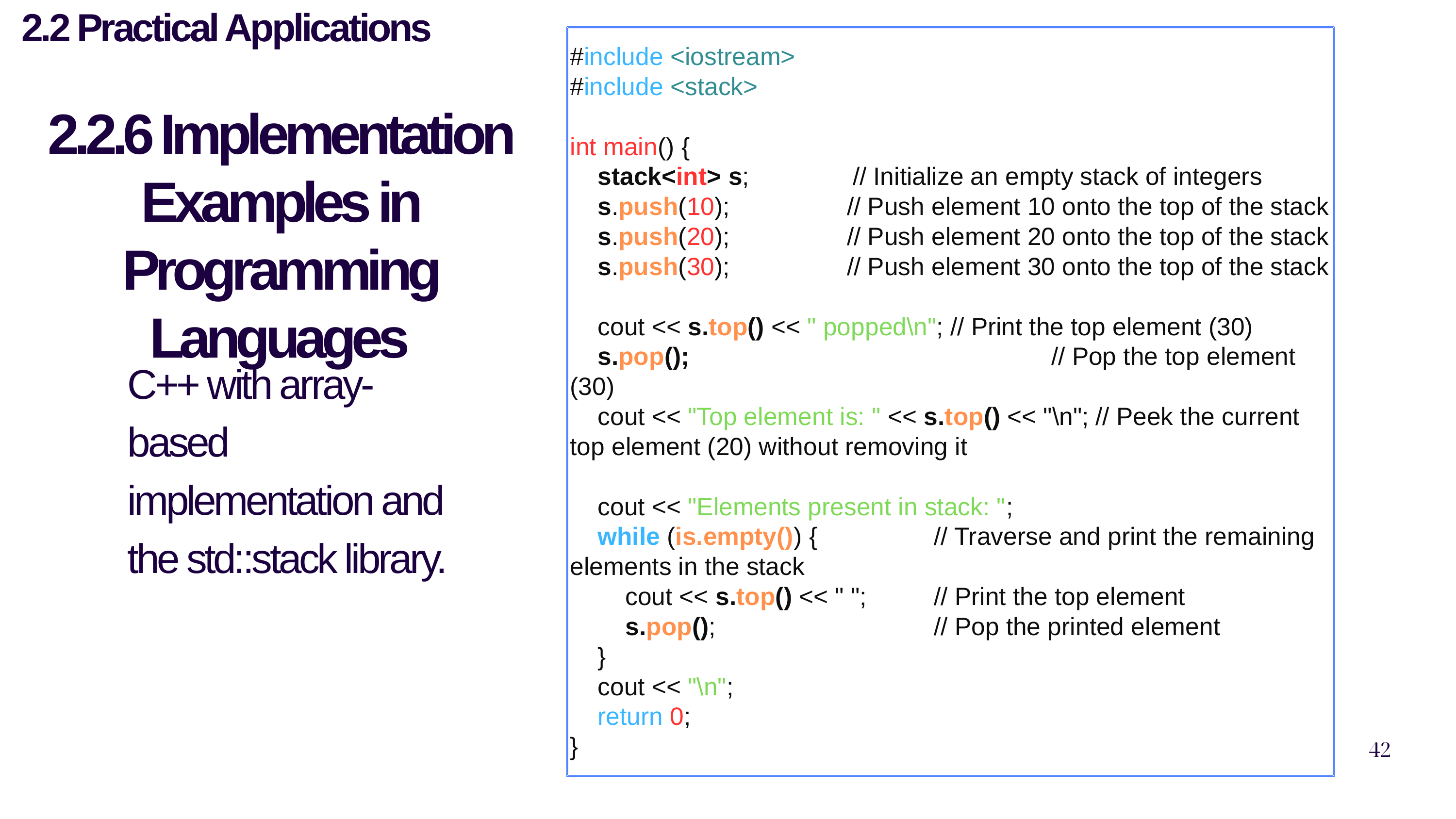

2.2 Practical Applications

#include <iostream>
#include <stack>

int main() {
    stack<int> s;               // Initialize an empty stack of integers
    s.push(10);                 // Push element 10 onto the top of the stack
    s.push(20);                 // Push element 20 onto the top of the stack
    s.push(30);                 // Push element 30 onto the top of the stack

    cout << s.top() << " popped\n"; // Print the top element (30)
    s.pop();                    		                 // Pop the top element (30)
    cout << "Top element is: " << s.top() << "\n"; // Peek the current top element (20) without removing it

    cout << "Elements present in stack: ";
    while (is.empty()) {        	// Traverse and print the remaining elements in the stack
        cout << s.top() << " ";	// Print the top element
        s.pop();                		// Pop the printed element
    }
    cout << "\n";
    return 0;
}

2.2.6 Implementation Examples in Programming Languages
C++ with array-based implementation and the std::stack library.
42